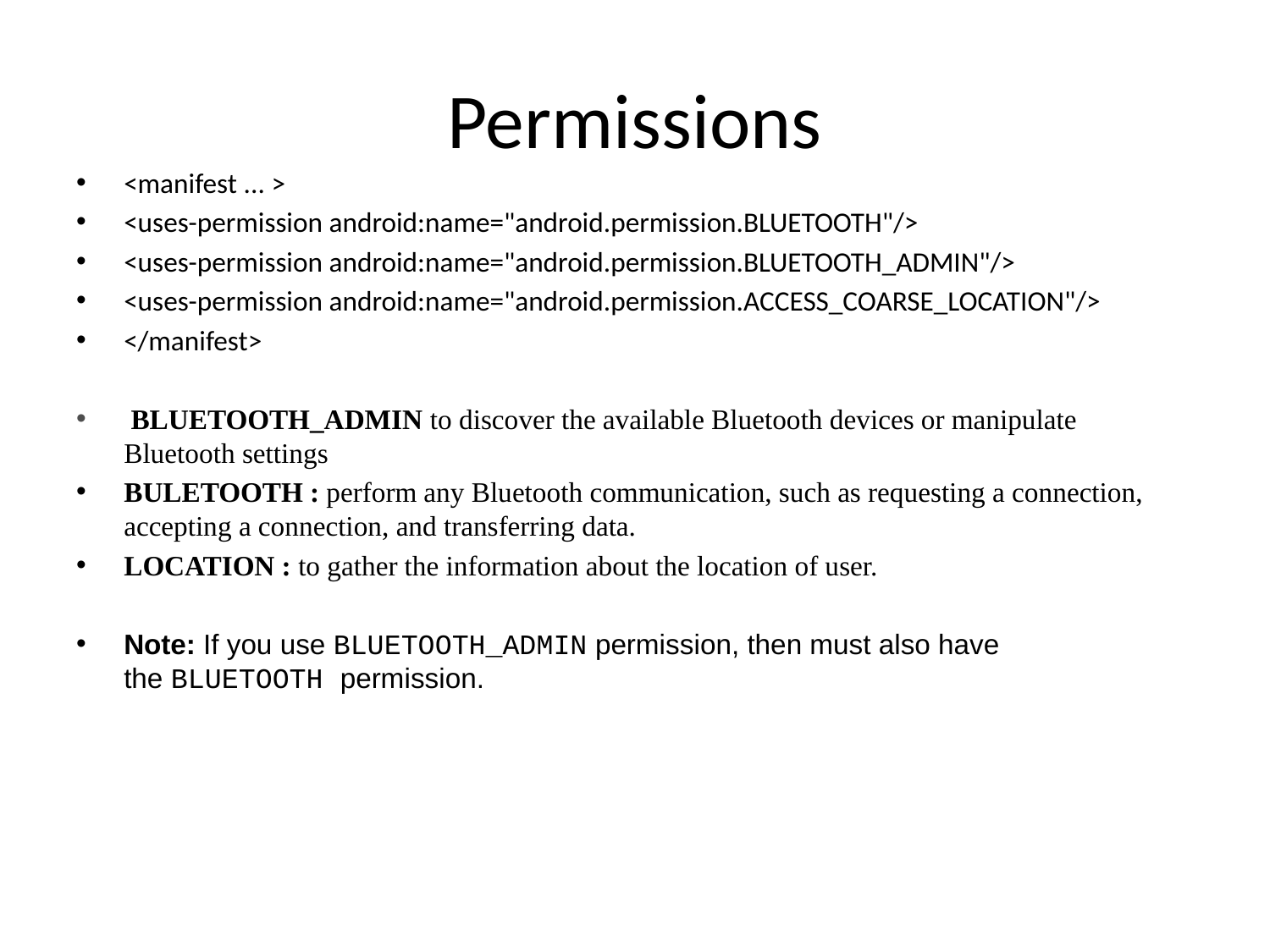

# Permissions
<manifest ... >
<uses-permission android:name="android.permission.BLUETOOTH"/>
<uses-permission android:name="android.permission.BLUETOOTH_ADMIN"/>
<uses-permission android:name="android.permission.ACCESS_COARSE_LOCATION"/>
</manifest>

 BLUETOOTH_ADMIN to discover the available Bluetooth devices or manipulate Bluetooth settings
BULETOOTH : perform any Bluetooth communication, such as requesting a connection, accepting a connection, and transferring data.
LOCATION : to gather the information about the location of user.

Note: If you use BLUETOOTH_ADMIN permission, then must also have the BLUETOOTH permission.